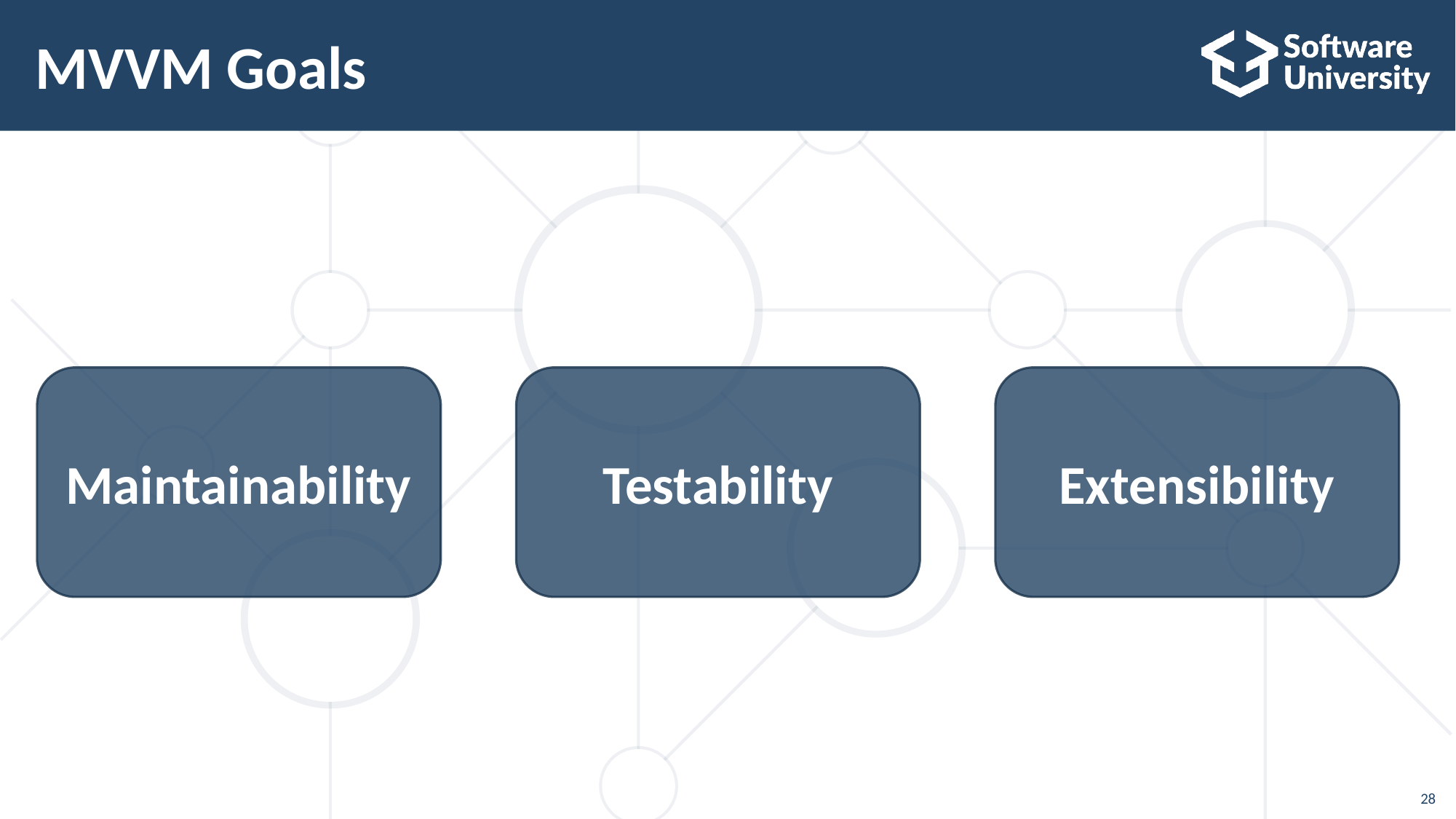

28
# MVVM Goals
Maintainability
Testability
Extensibility